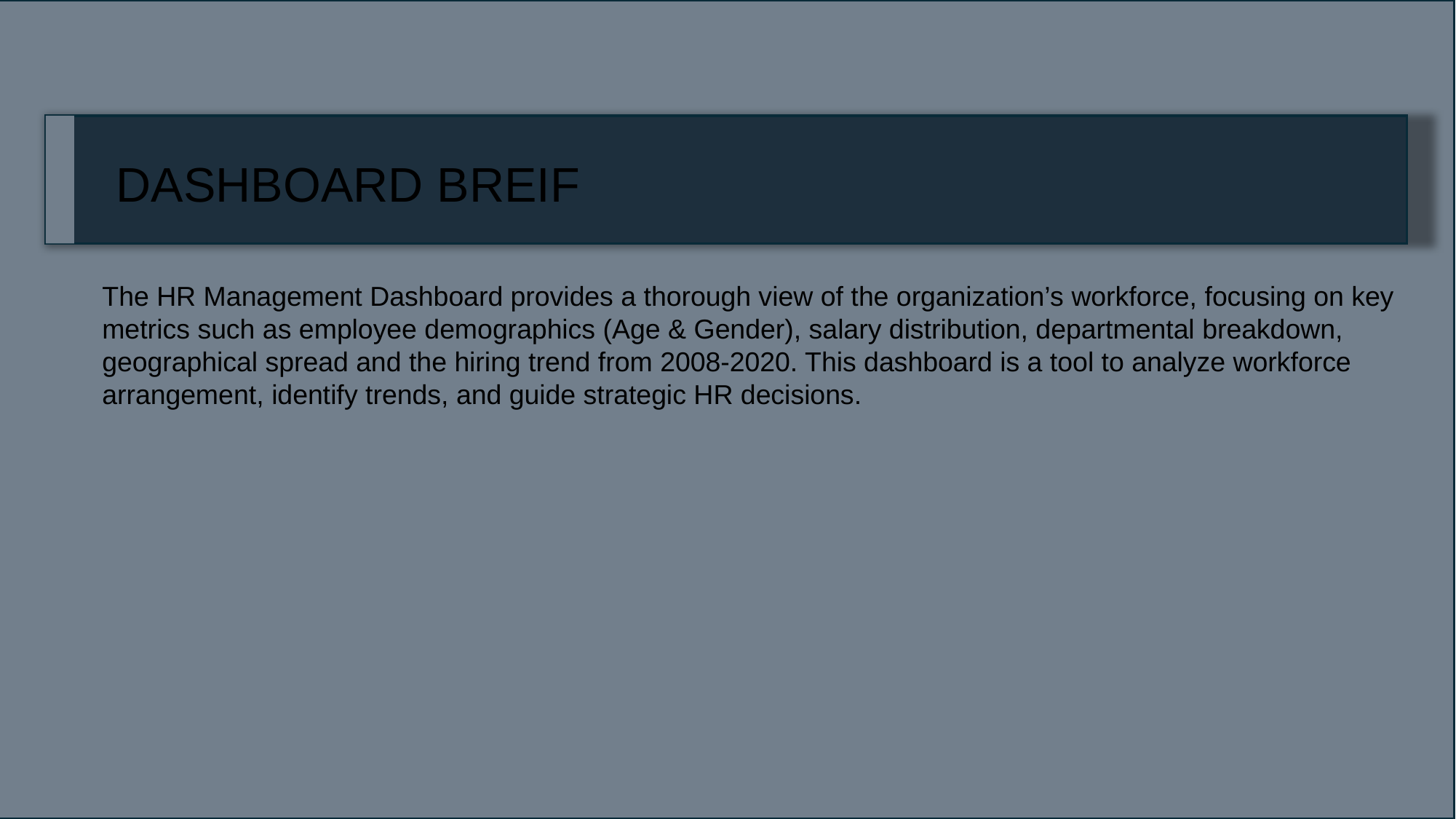

DASHBOARD BREIF
The HR Management Dashboard provides a thorough view of the organization’s workforce, focusing on key metrics such as employee demographics (Age & Gender), salary distribution, departmental breakdown, geographical spread and the hiring trend from 2008-2020. This dashboard is a tool to analyze workforce arrangement, identify trends, and guide strategic HR decisions.